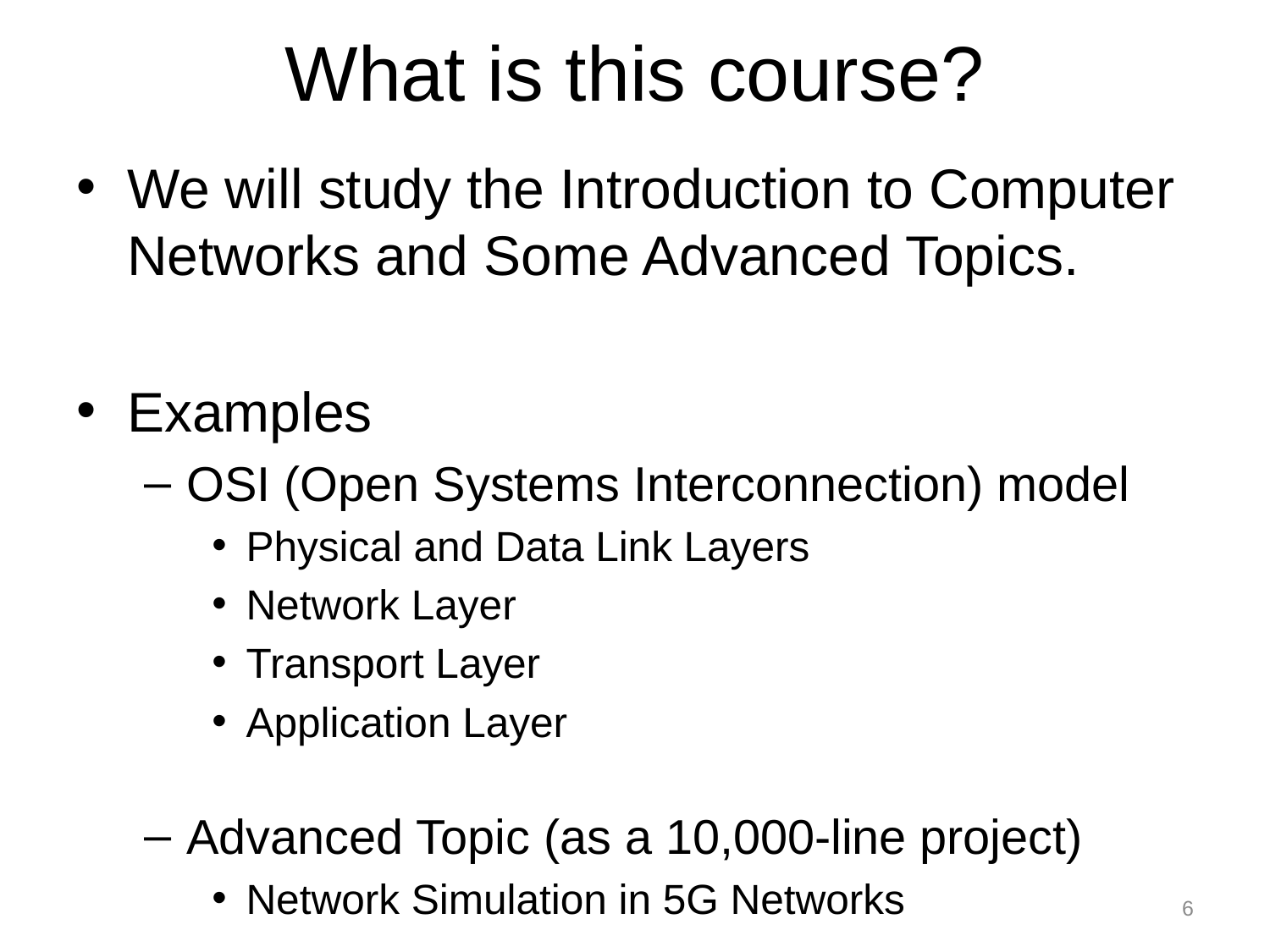

# What is this course?
We will study the Introduction to Computer Networks and Some Advanced Topics.

Examples
OSI (Open Systems Interconnection) model
Physical and Data Link Layers
Network Layer
Transport Layer
Application Layer
Advanced Topic (as a 10,000-line project)
Network Simulation in 5G Networks
6